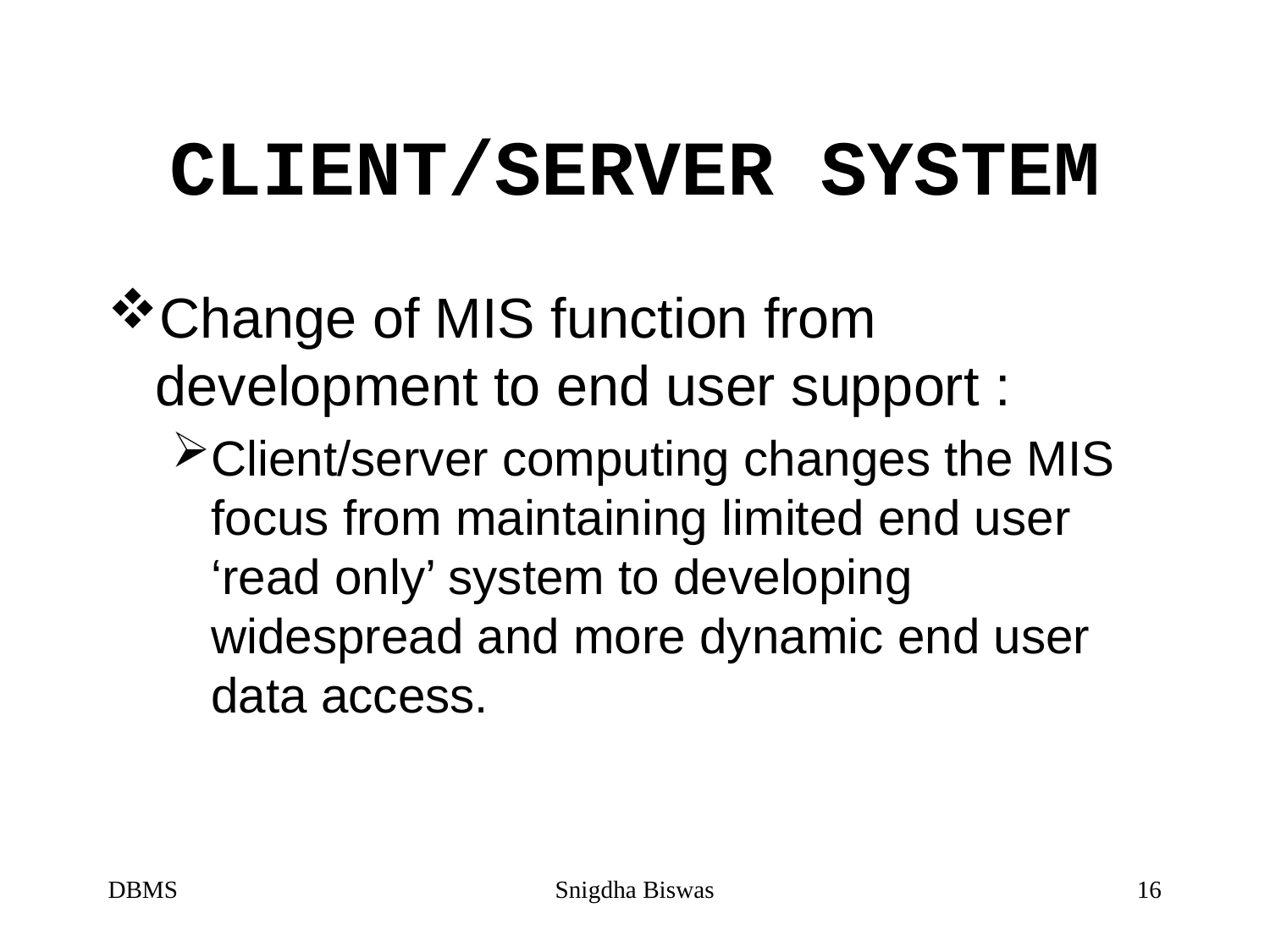

# CLIENT/SERVER SYSTEM
Change of MIS function from development to end user support :
Client/server computing changes the MIS focus from maintaining limited end user ‘read only’ system to developing widespread and more dynamic end user data access.
DBMS
Snigdha Biswas
16